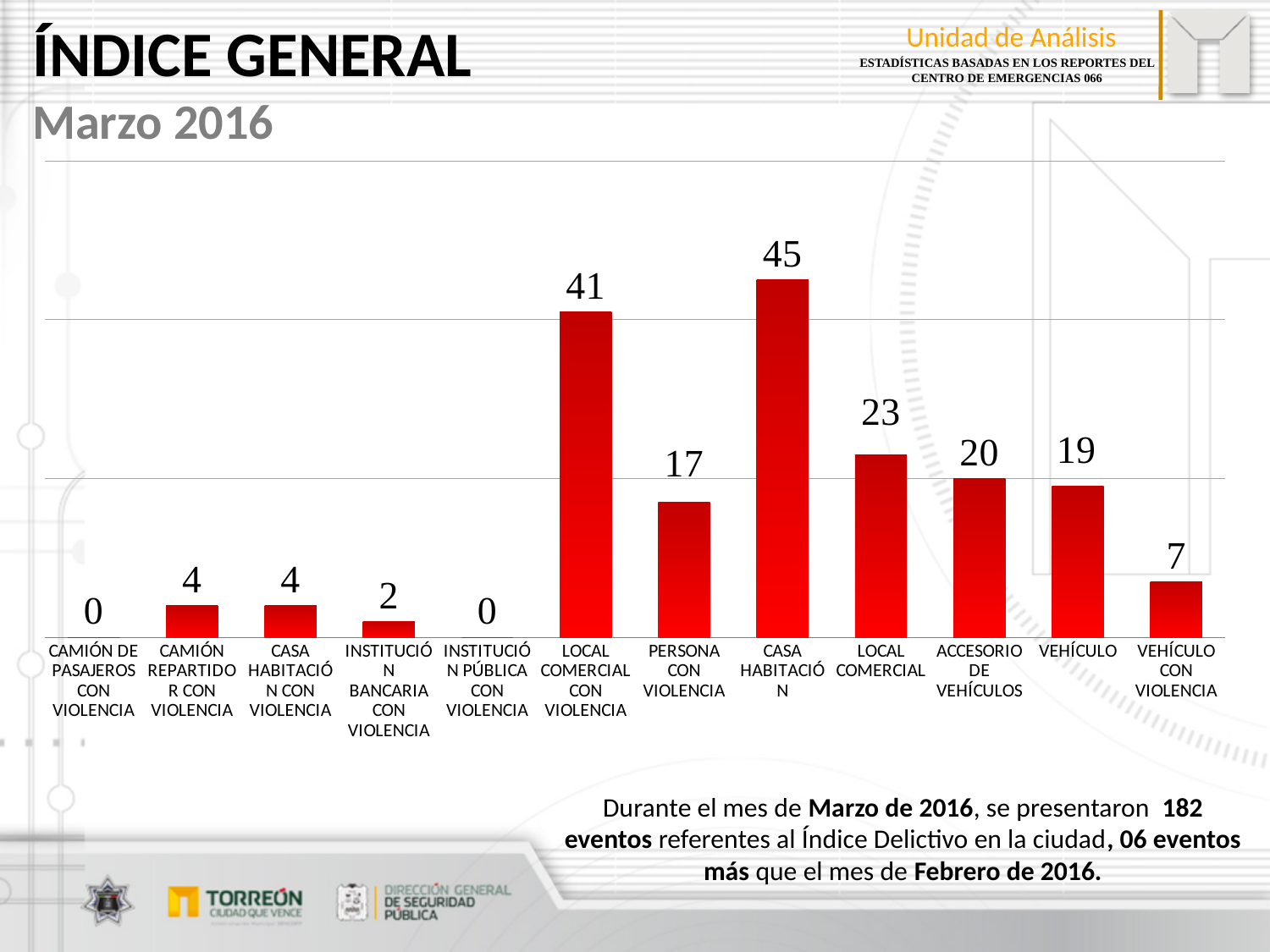

ÍNDICE GENERAL
Marzo 2016

### Chart

| Category |  |
|---|---|
| CAMIÓN DE PASAJEROS CON VIOLENCIA | 0.0 |
| CAMIÓN REPARTIDOR CON VIOLENCIA | 4.0 |
| CASA HABITACIÓN CON VIOLENCIA | 4.0 |
| INSTITUCIÓN BANCARIA CON VIOLENCIA | 2.0 |
| INSTITUCIÓN PÚBLICA CON VIOLENCIA | 0.0 |
| LOCAL COMERCIAL CON VIOLENCIA | 41.0 |
| PERSONA CON VIOLENCIA | 17.0 |
| CASA HABITACIÓN | 45.0 |
| LOCAL COMERCIAL | 23.0 |
| ACCESORIO DE VEHÍCULOS | 20.0 |
| VEHÍCULO | 19.0 |
| VEHÍCULO CON VIOLENCIA | 7.0 |
Durante el mes de Marzo de 2016, se presentaron  182 eventos referentes al Índice Delictivo en la ciudad, 06 eventos más que el mes de Febrero de 2016.